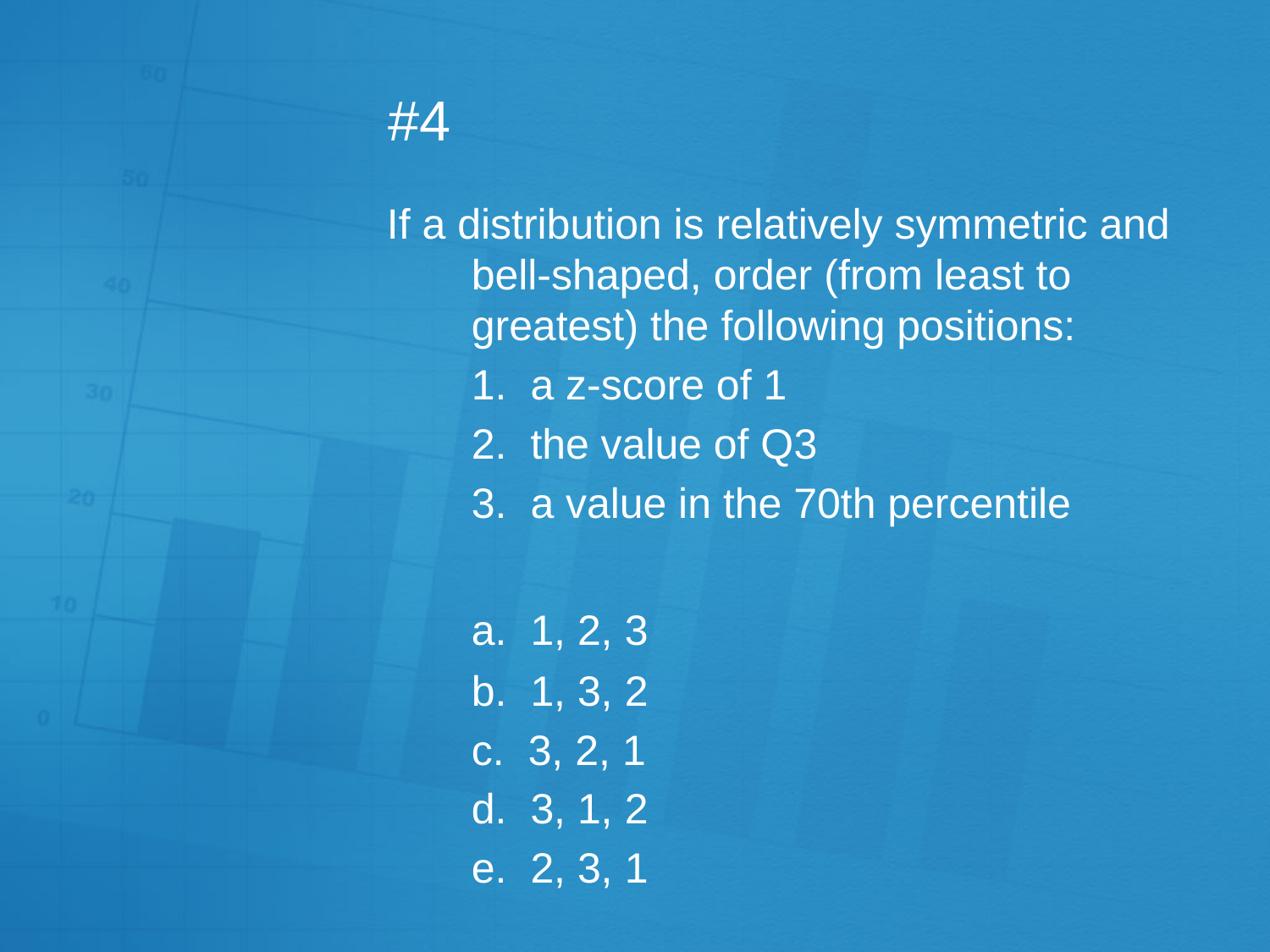

# #4
If a distribution is relatively symmetric and bell-shaped, order (from least to greatest) the following positions:
	1.  a z-score of 1
	2.  the value of Q3
	3.  a value in the 70th percentile

	a.  1, 2, 3
	b.  1, 3, 2
	c.  3, 2, 1
	d.  3, 1, 2
	e.  2, 3, 1